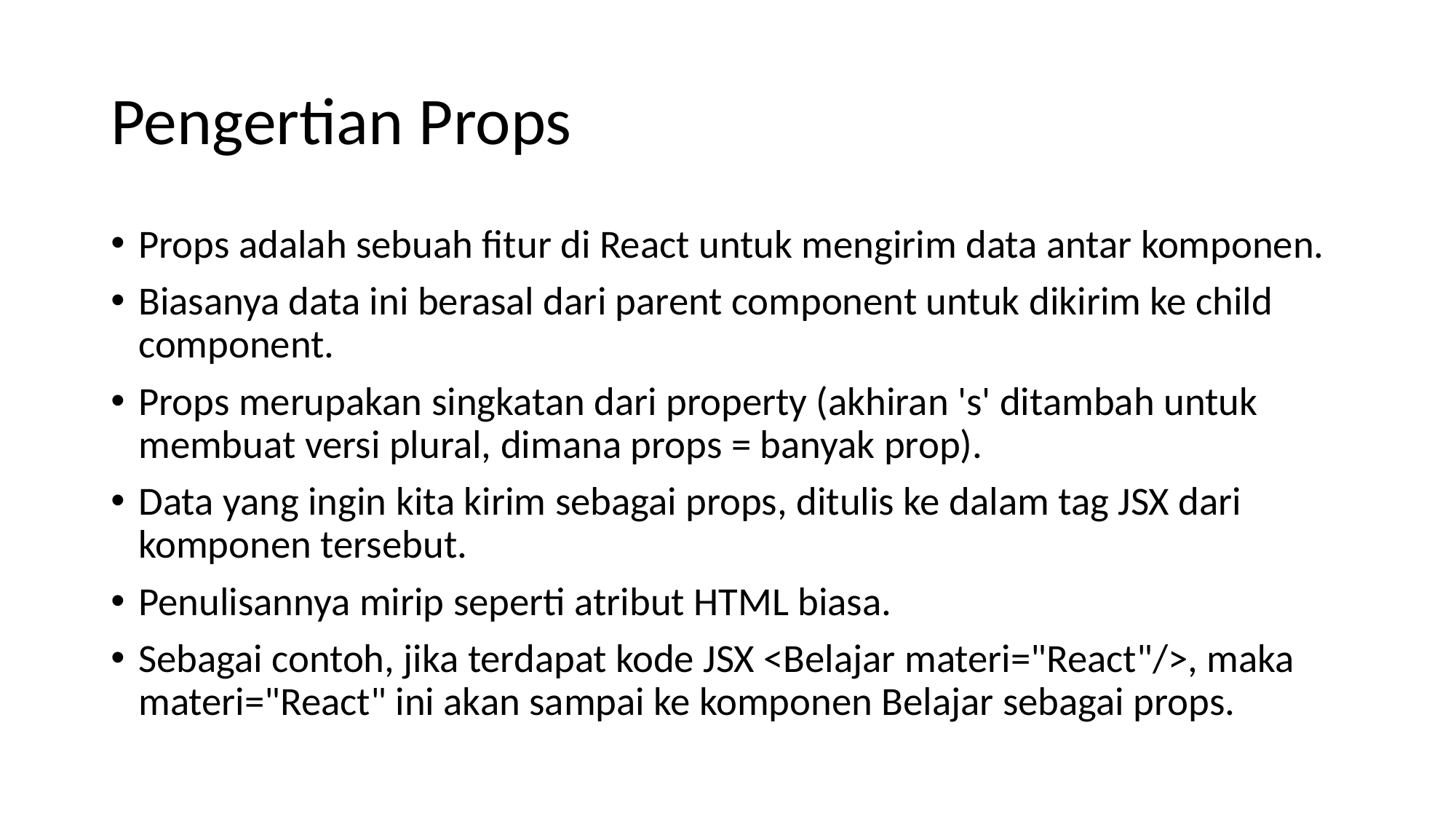

# Pengertian Props
Props adalah sebuah fitur di React untuk mengirim data antar komponen.
Biasanya data ini berasal dari parent component untuk dikirim ke child component.
Props merupakan singkatan dari property (akhiran 's' ditambah untuk membuat versi plural, dimana props = banyak prop).
Data yang ingin kita kirim sebagai props, ditulis ke dalam tag JSX dari komponen tersebut.
Penulisannya mirip seperti atribut HTML biasa.
Sebagai contoh, jika terdapat kode JSX <Belajar materi="React"/>, maka materi="React" ini akan sampai ke komponen Belajar sebagai props.